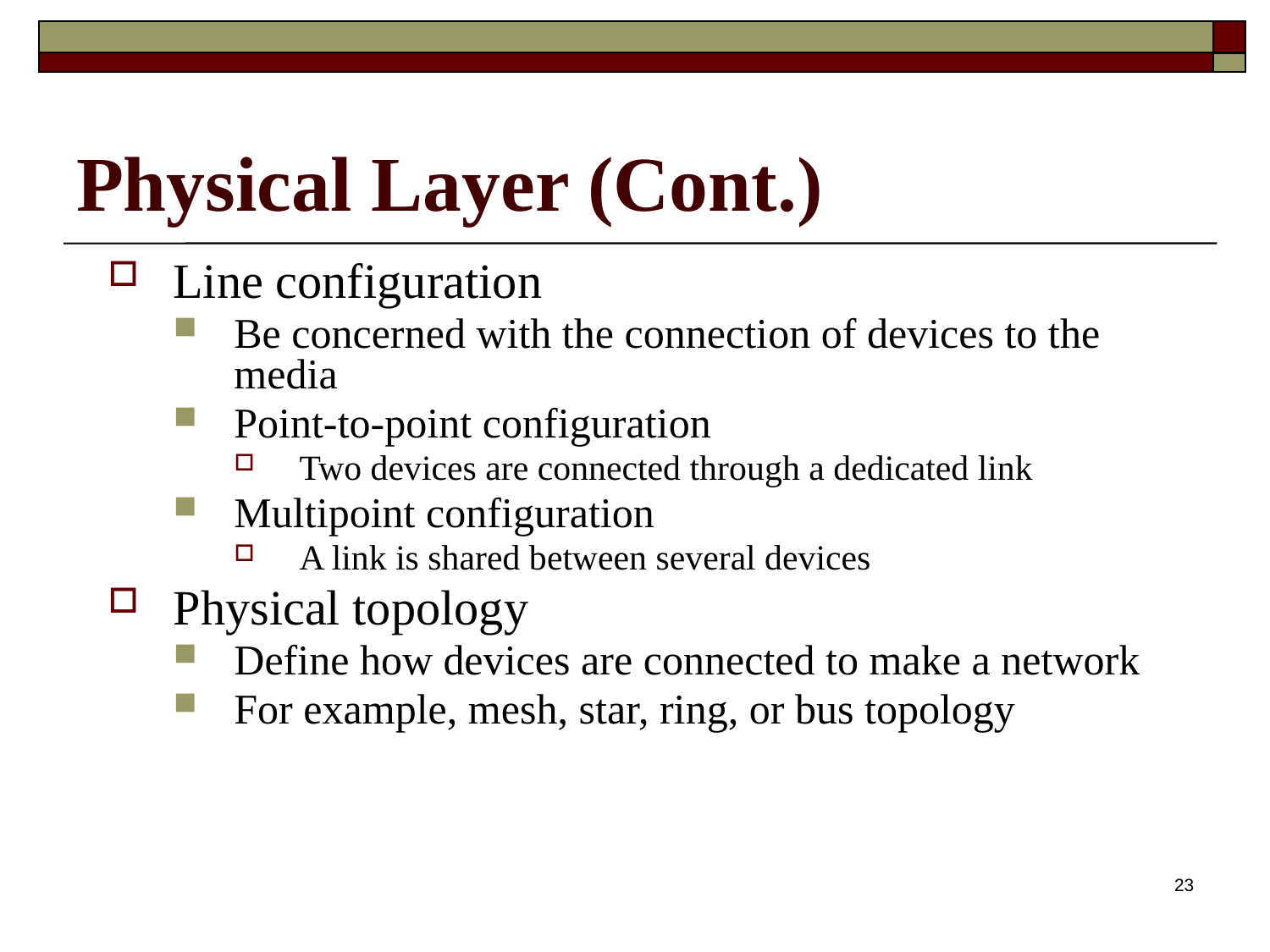

# Physical Layer (Cont.)
Line configuration
Be concerned with the connection of devices to the media
Point-to-point configuration
Two devices are connected through a dedicated link
Multipoint configuration
A link is shared between several devices
Physical topology
Define how devices are connected to make a network
For example, mesh, star, ring, or bus topology
23